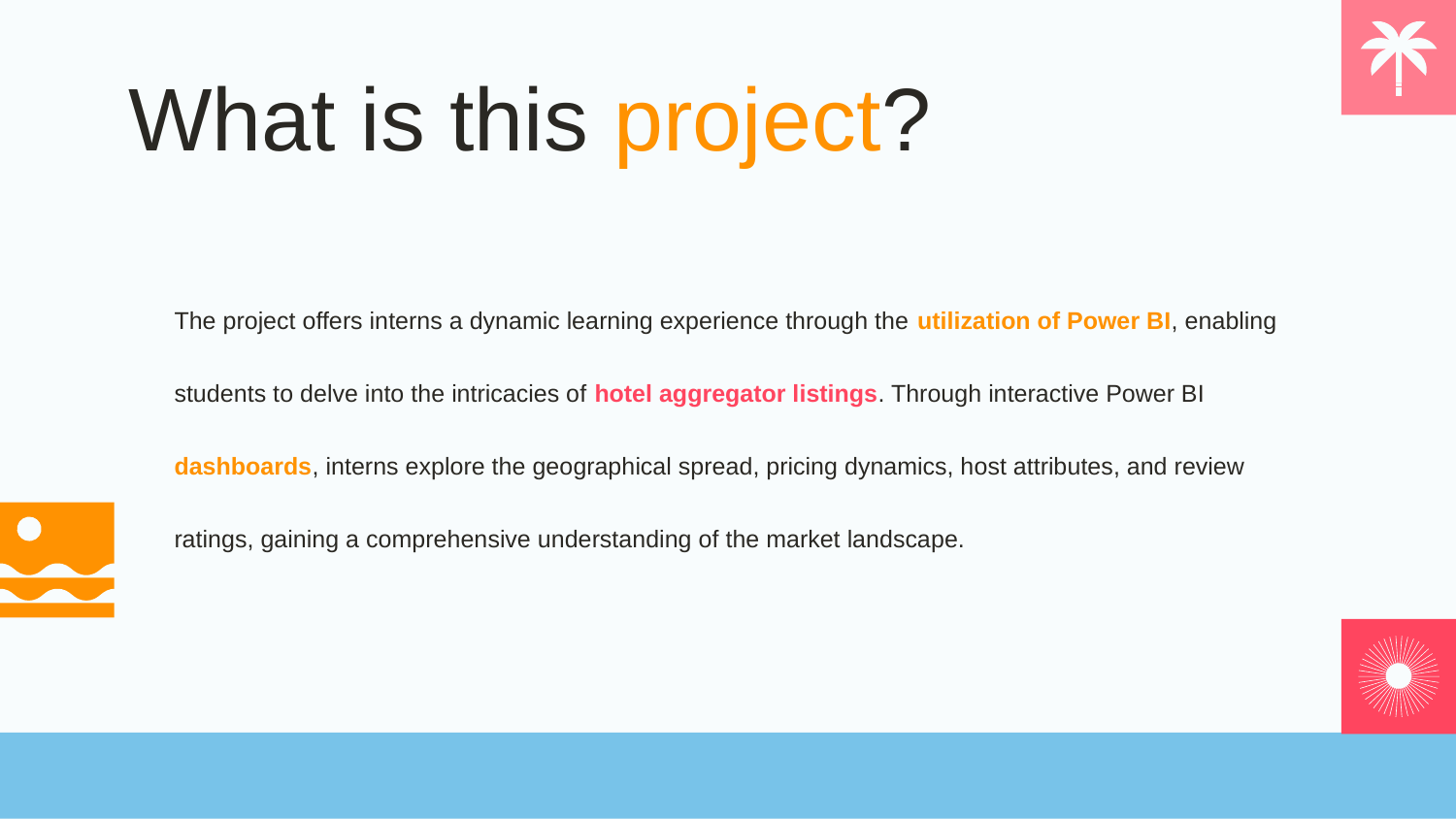

# What is this project?
The project offers interns a dynamic learning experience through the utilization of Power BI, enabling students to delve into the intricacies of hotel aggregator listings. Through interactive Power BI dashboards, interns explore the geographical spread, pricing dynamics, host attributes, and review ratings, gaining a comprehensive understanding of the market landscape.